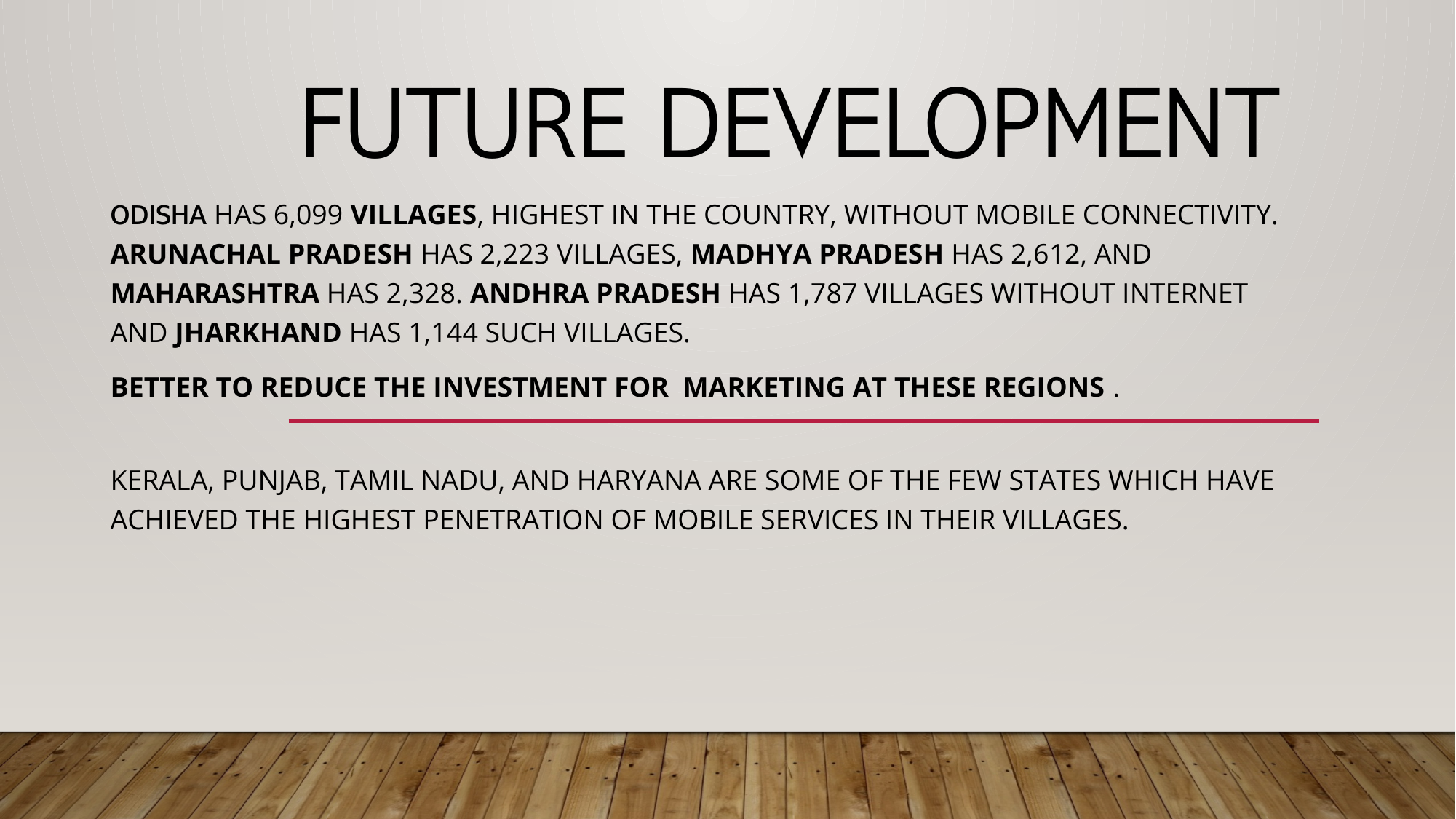

# Future Development
Odisha has 6,099 villages, highest in the country, without mobile connectivity. Arunachal Pradesh has 2,223 villages, Madhya Pradesh has 2,612, and Maharashtra has 2,328. Andhra Pradesh has 1,787 villages without Internet and Jharkhand has 1,144 such villages.
Better to reduce the investment for  marketing at these regions .
Kerala, Punjab, Tamil Nadu, and Haryana are some of the few states which have achieved the highest penetration of mobile services in their villages.